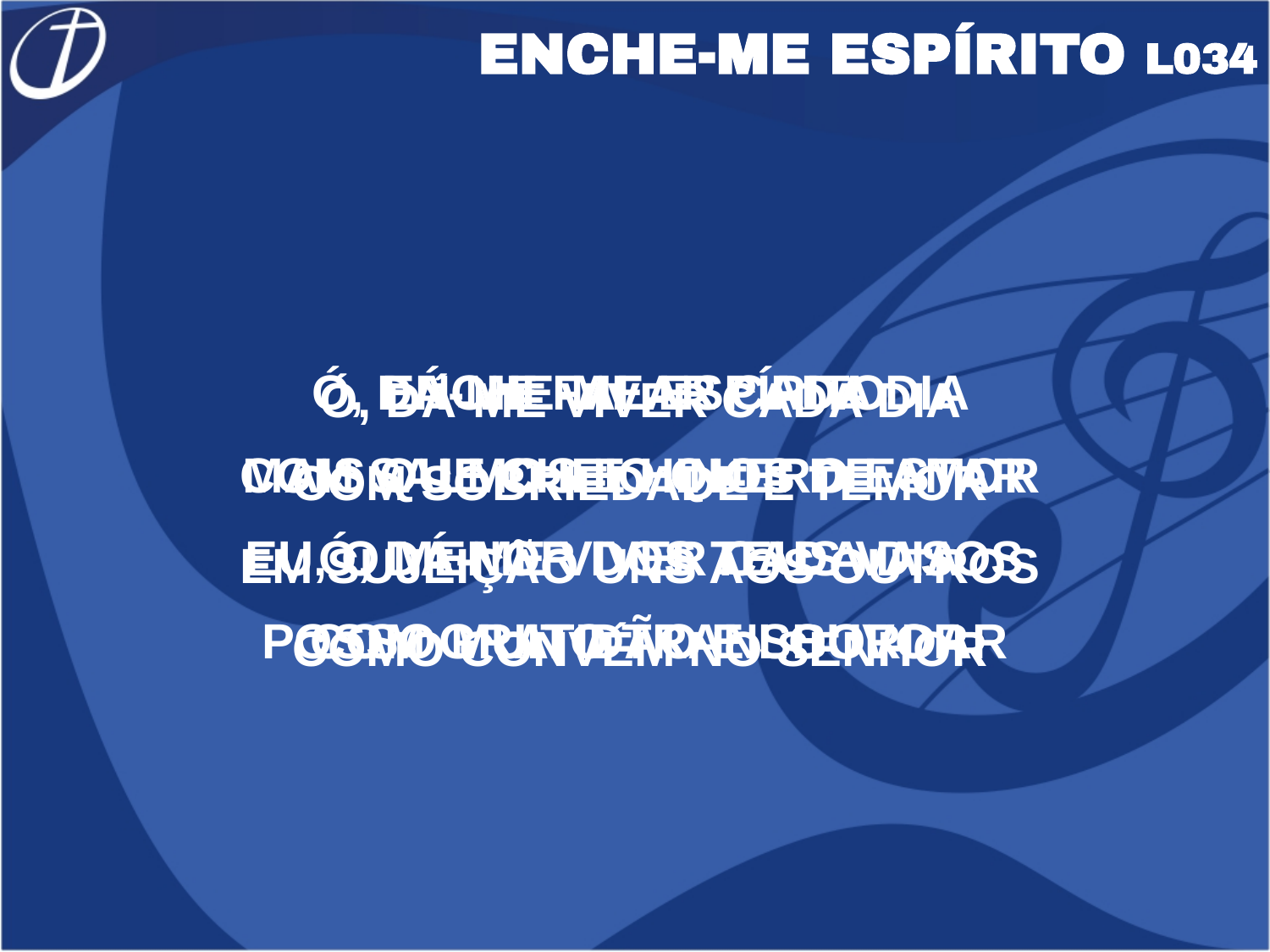

ENCHE-ME ESPÍRITO L034
ENCHE-ME ESPÍRITO
MAIS QUE CHEIO QUERO ESTAR
 EU, O MENOR DOS TEUS VASOS
POSSO MUITO TRANSBORDAR
 Ó, DÁ-ME FALAR CADA DIA
COM SALMOS E HINOS DE AMOR
Ó, DÁ-ME VIVER CADA DIA
COM GRATIDÃO E LOUVOR
 Ó, DÁ-ME VIVER CADA DIA
COM SOBRIEDADE E TEMOR
EM SUJEIÇÃO UNS AOS OUTROS
COMO CONVÉM NO SENHOR